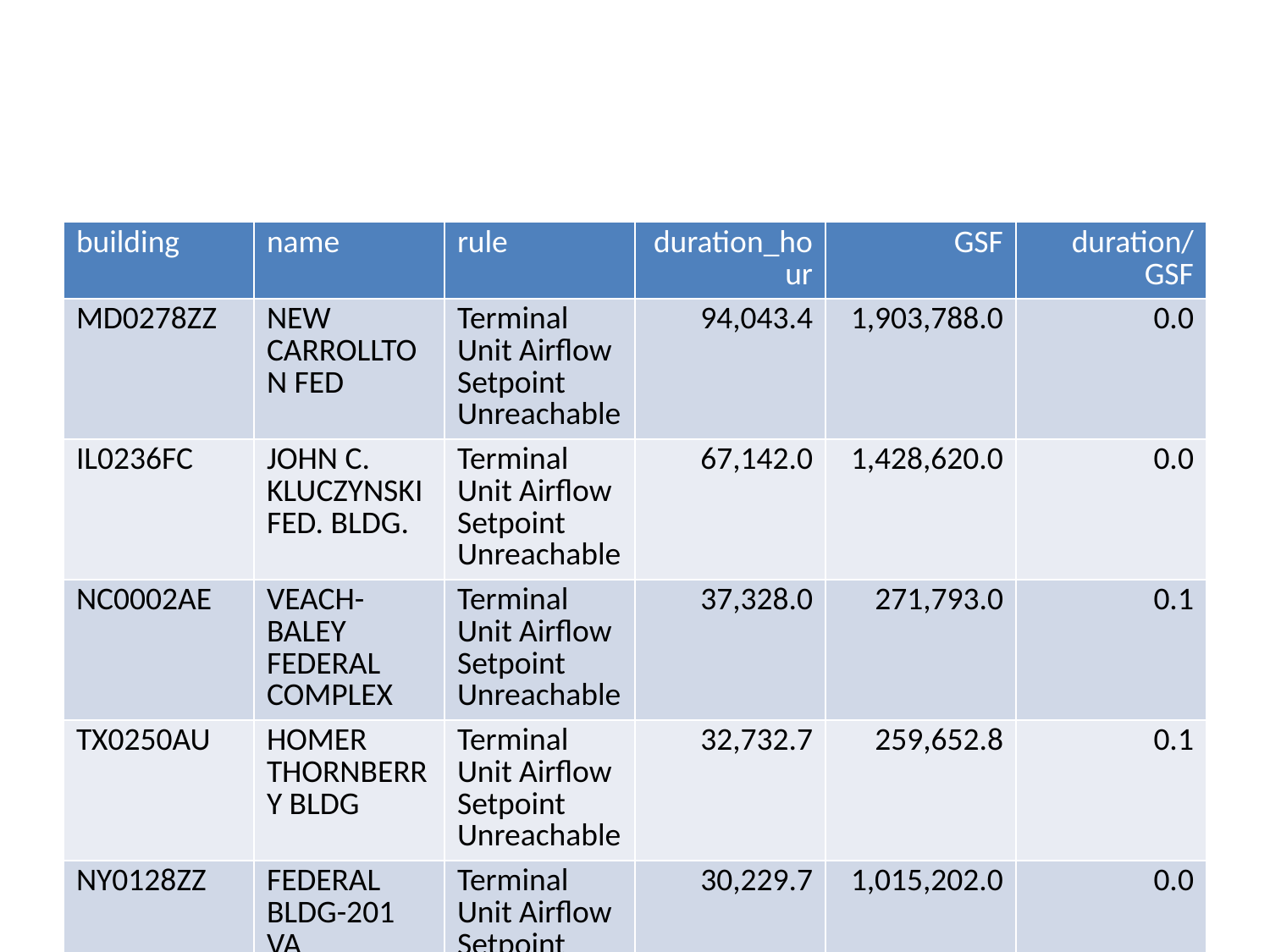

| building | name | rule | duration\_hour | GSF | duration/GSF |
| --- | --- | --- | --- | --- | --- |
| MD0278ZZ | NEW CARROLLTON FED | Terminal Unit Airflow Setpoint Unreachable | 94,043.4 | 1,903,788.0 | 0.0 |
| IL0236FC | JOHN C. KLUCZYNSKI FED. BLDG. | Terminal Unit Airflow Setpoint Unreachable | 67,142.0 | 1,428,620.0 | 0.0 |
| NC0002AE | VEACH-BALEY FEDERAL COMPLEX | Terminal Unit Airflow Setpoint Unreachable | 37,328.0 | 271,793.0 | 0.1 |
| TX0250AU | HOMER THORNBERRY BLDG | Terminal Unit Airflow Setpoint Unreachable | 32,732.7 | 259,652.8 | 0.1 |
| NY0128ZZ | FEDERAL BLDG-201 VA | Terminal Unit Airflow Setpoint Unreachable | 30,229.7 | 1,015,202.0 | 0.0 |